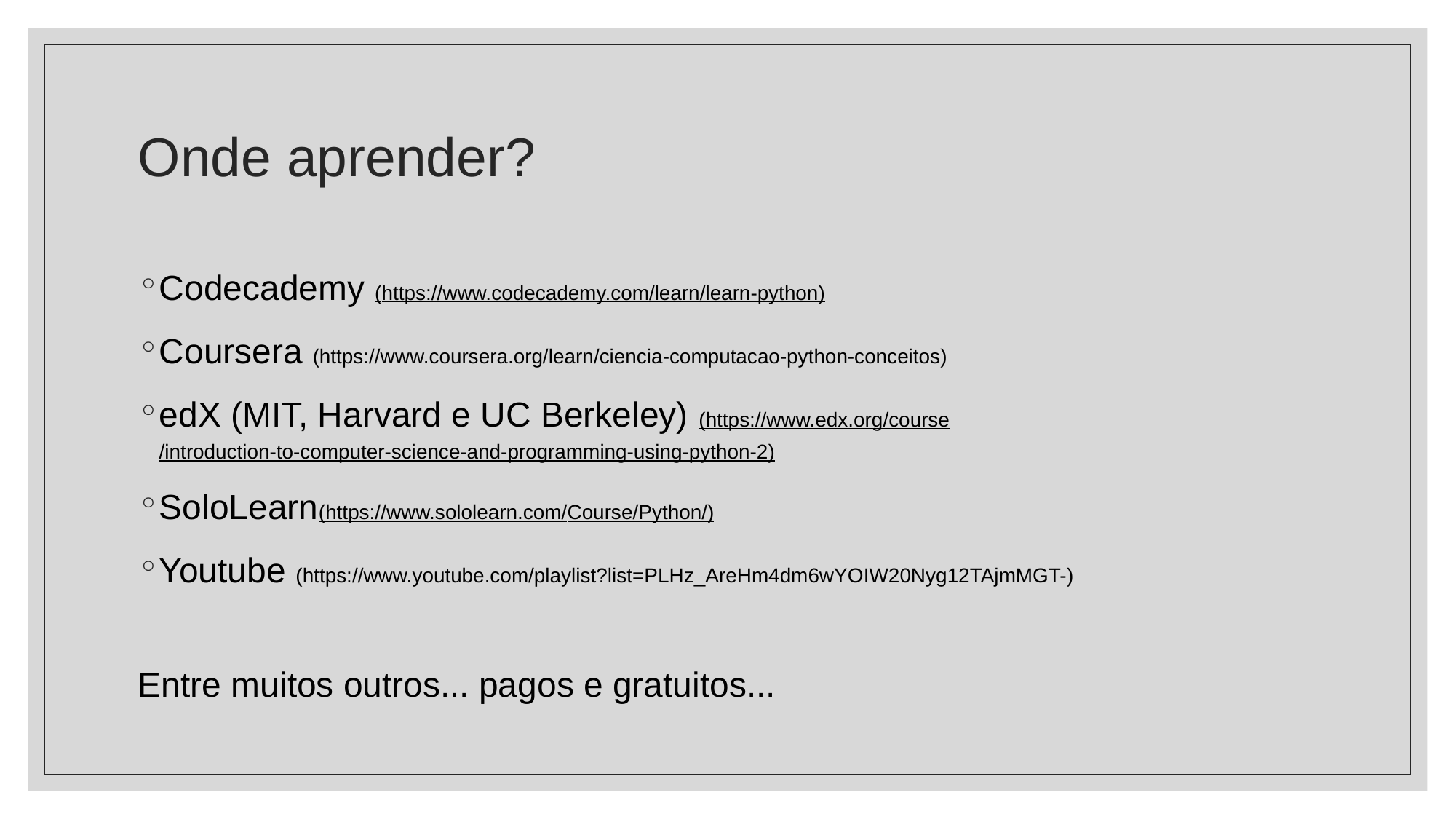

# Onde aprender?
Codecademy (https://www.codecademy.com/learn/learn-python)
Coursera (https://www.coursera.org/learn/ciencia-computacao-python-conceitos)
edX (MIT, Harvard e UC Berkeley) (https://www.edx.org/course/introduction-to-computer-science-and-programming-using-python-2)
SoloLearn(https://www.sololearn.com/Course/Python/)
Youtube (https://www.youtube.com/playlist?list=PLHz_AreHm4dm6wYOIW20Nyg12TAjmMGT-)

Entre muitos outros... pagos e gratuitos...